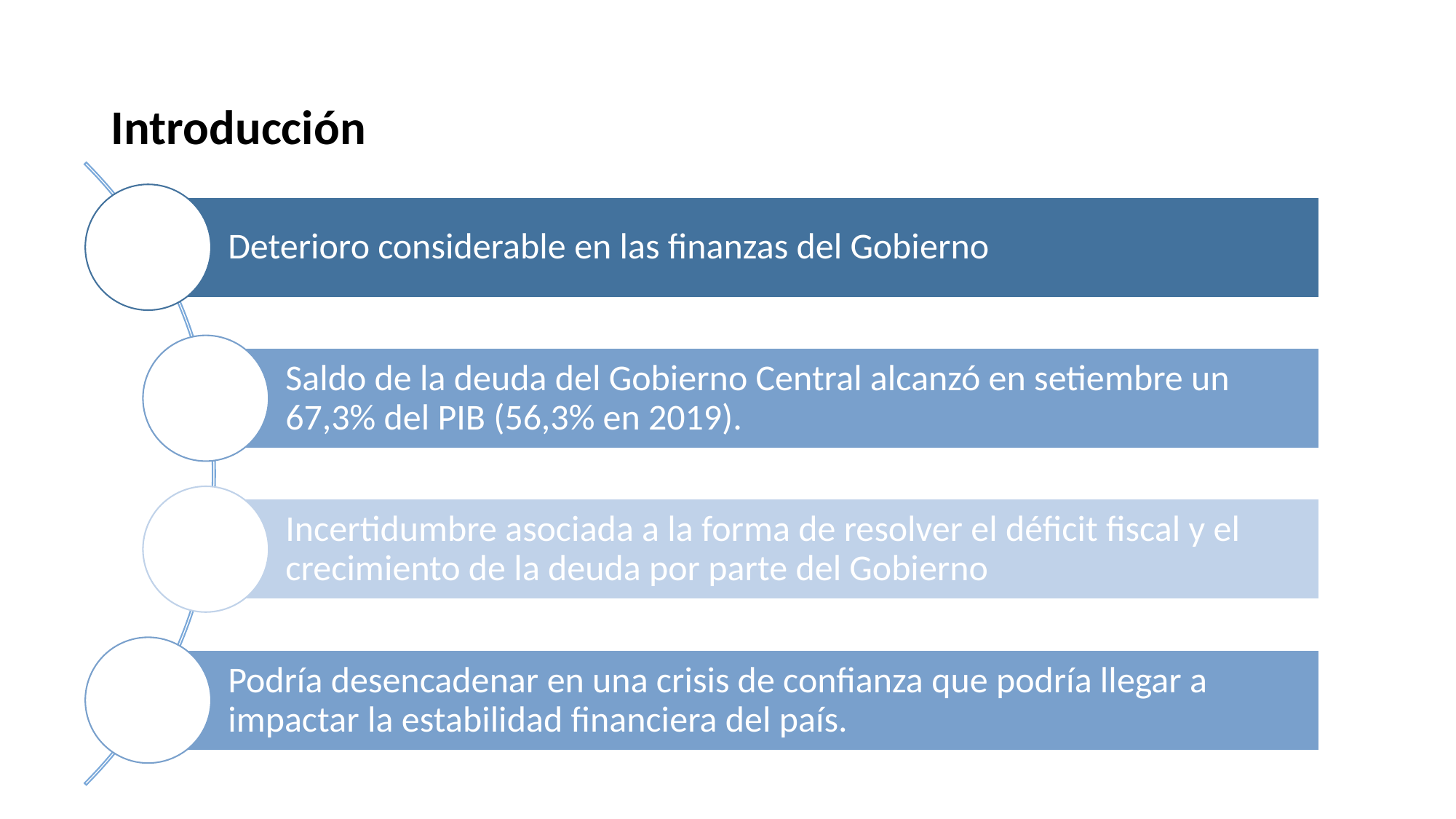

# Introducción
Deterioro considerable en las finanzas del Gobierno
Saldo de la deuda del Gobierno Central alcanzó en setiembre un 67,3% del PIB (56,3% en 2019).
Incertidumbre asociada a la forma de resolver el déficit fiscal y el crecimiento de la deuda por parte del Gobierno
Podría desencadenar en una crisis de confianza que podría llegar a impactar la estabilidad financiera del país.